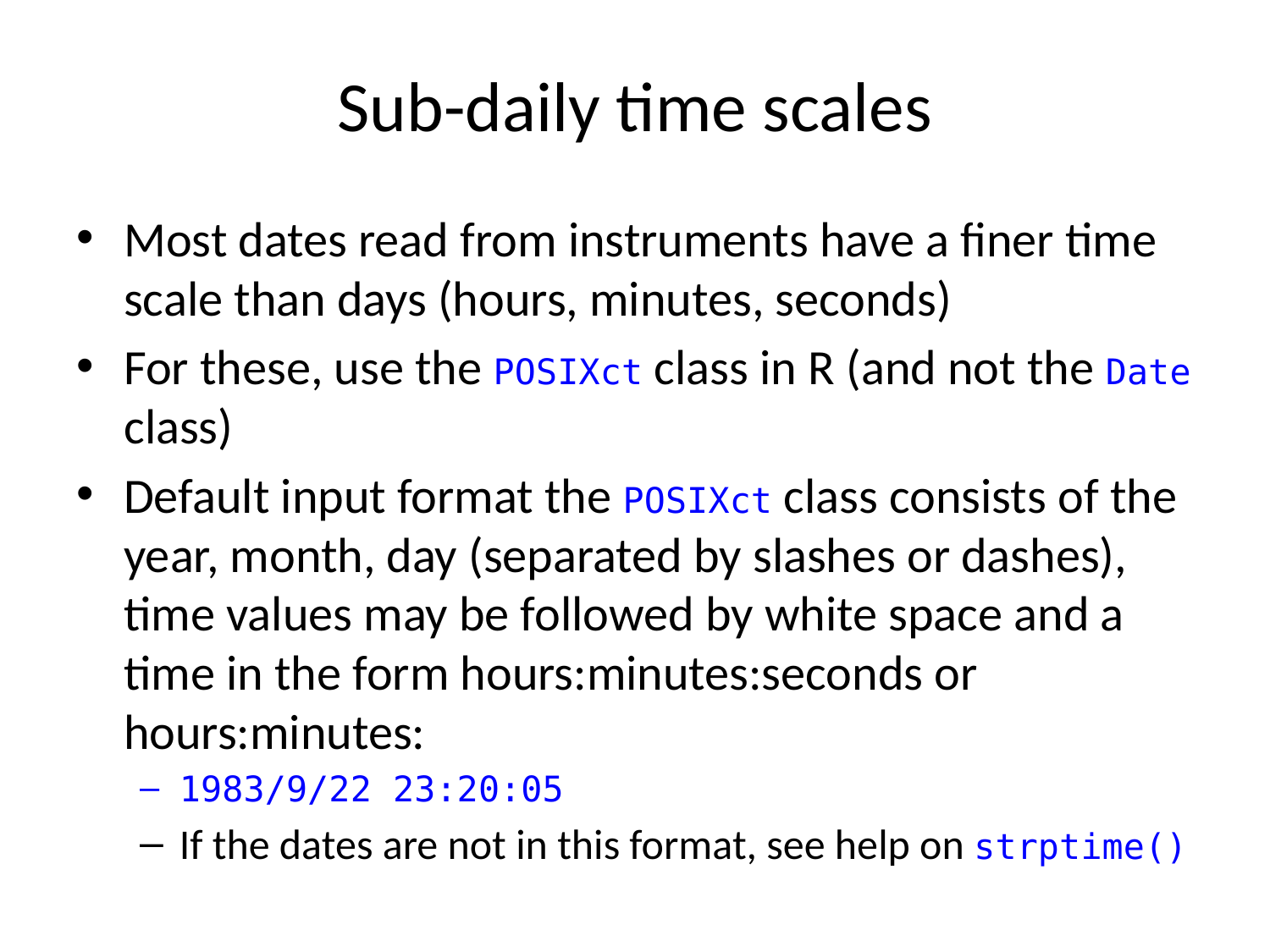

# Sub-daily time scales
Most dates read from instruments have a finer time scale than days (hours, minutes, seconds)
For these, use the POSIXct class in R (and not the Date class)
Default input format the POSIXct class consists of the year, month, day (separated by slashes or dashes), time values may be followed by white space and a time in the form hours:minutes:seconds or hours:minutes:
1983/9/22 23:20:05
If the dates are not in this format, see help on strptime()